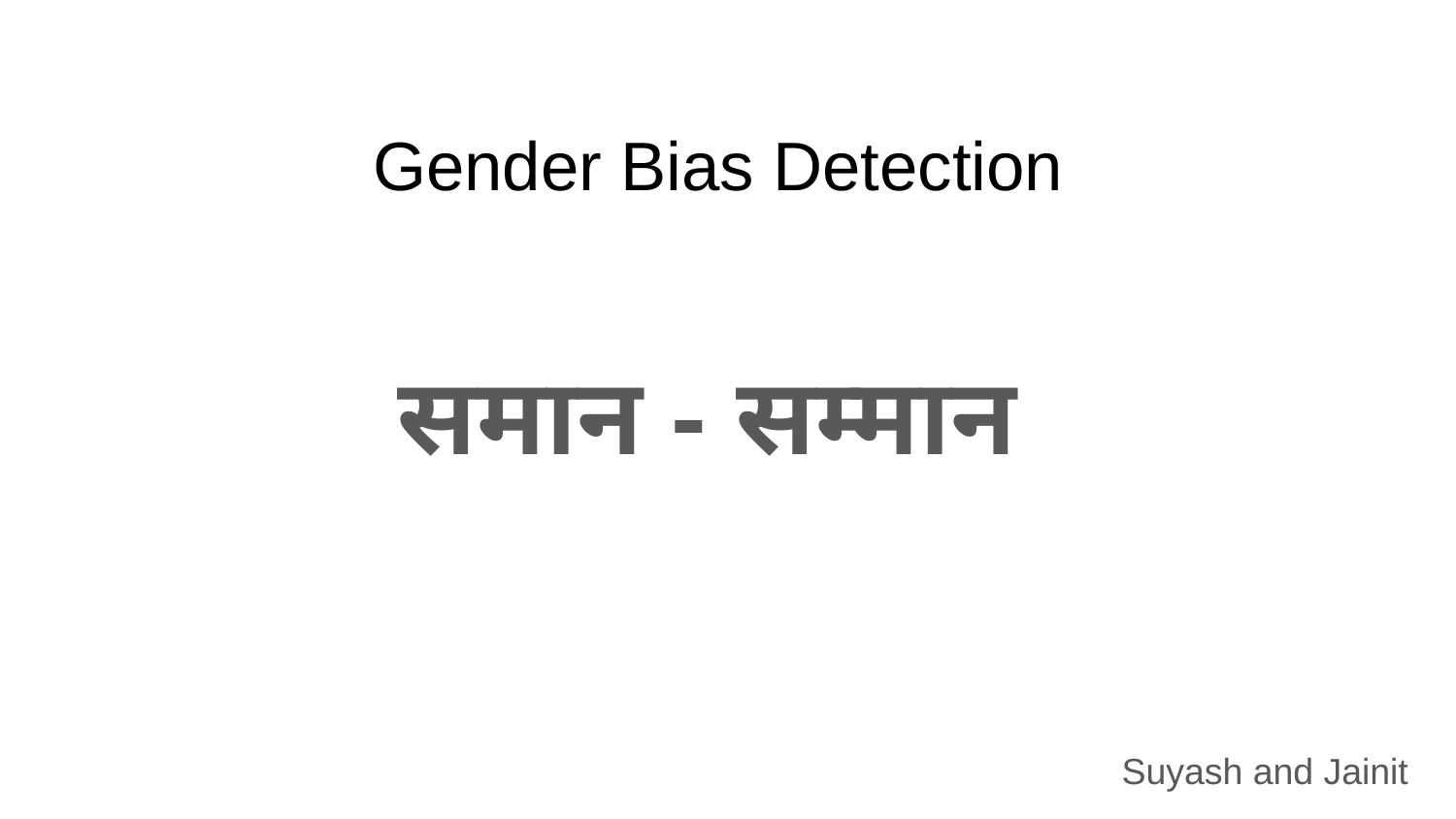

# Gender Bias Detection
समान - सम्मान
Suyash and Jainit